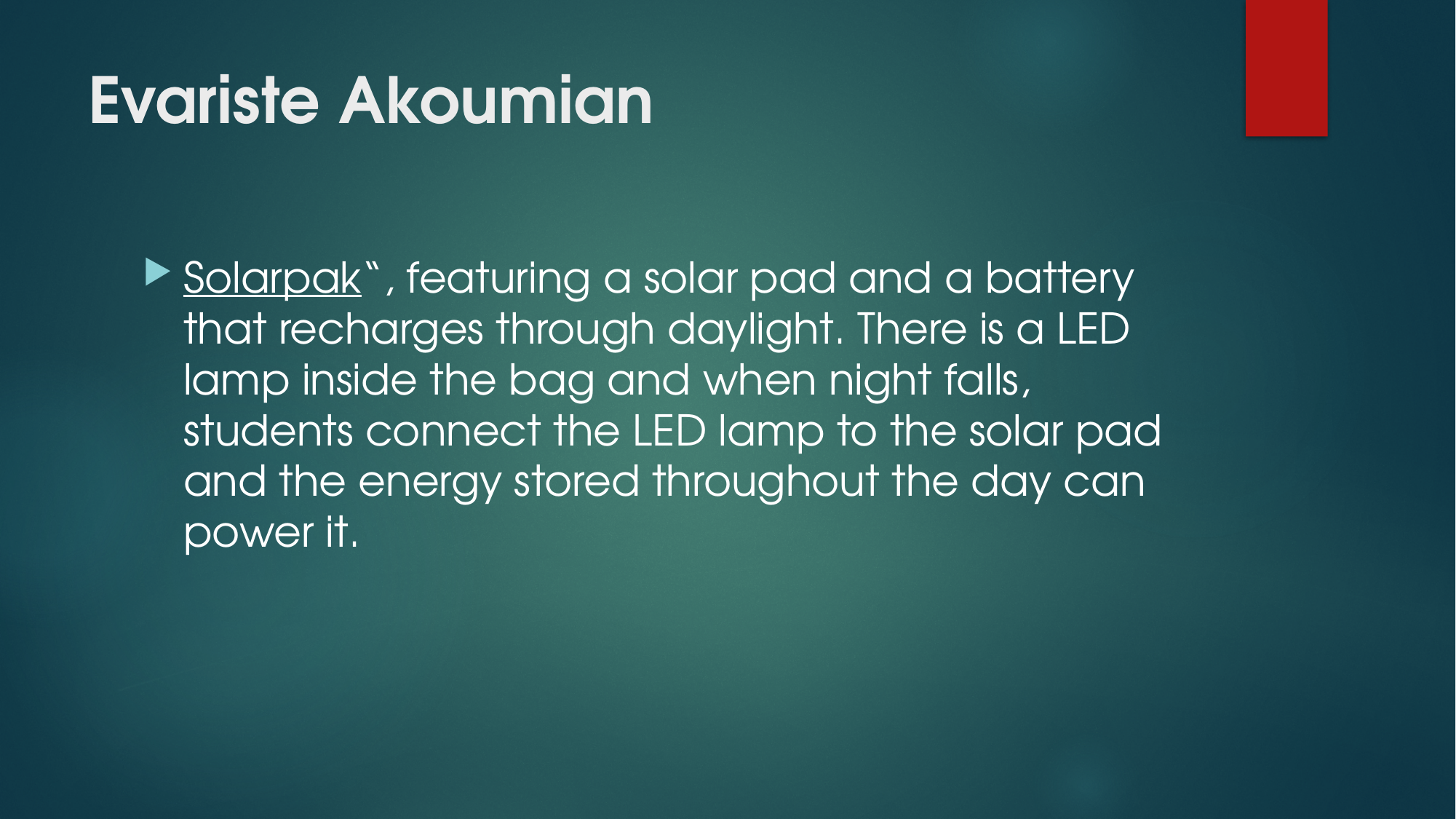

# Evariste Akoumian
Solarpak“, featuring a solar pad and a battery that recharges through daylight. There is a LED lamp inside the bag and when night falls, students connect the LED lamp to the solar pad and the energy stored throughout the day can power it.